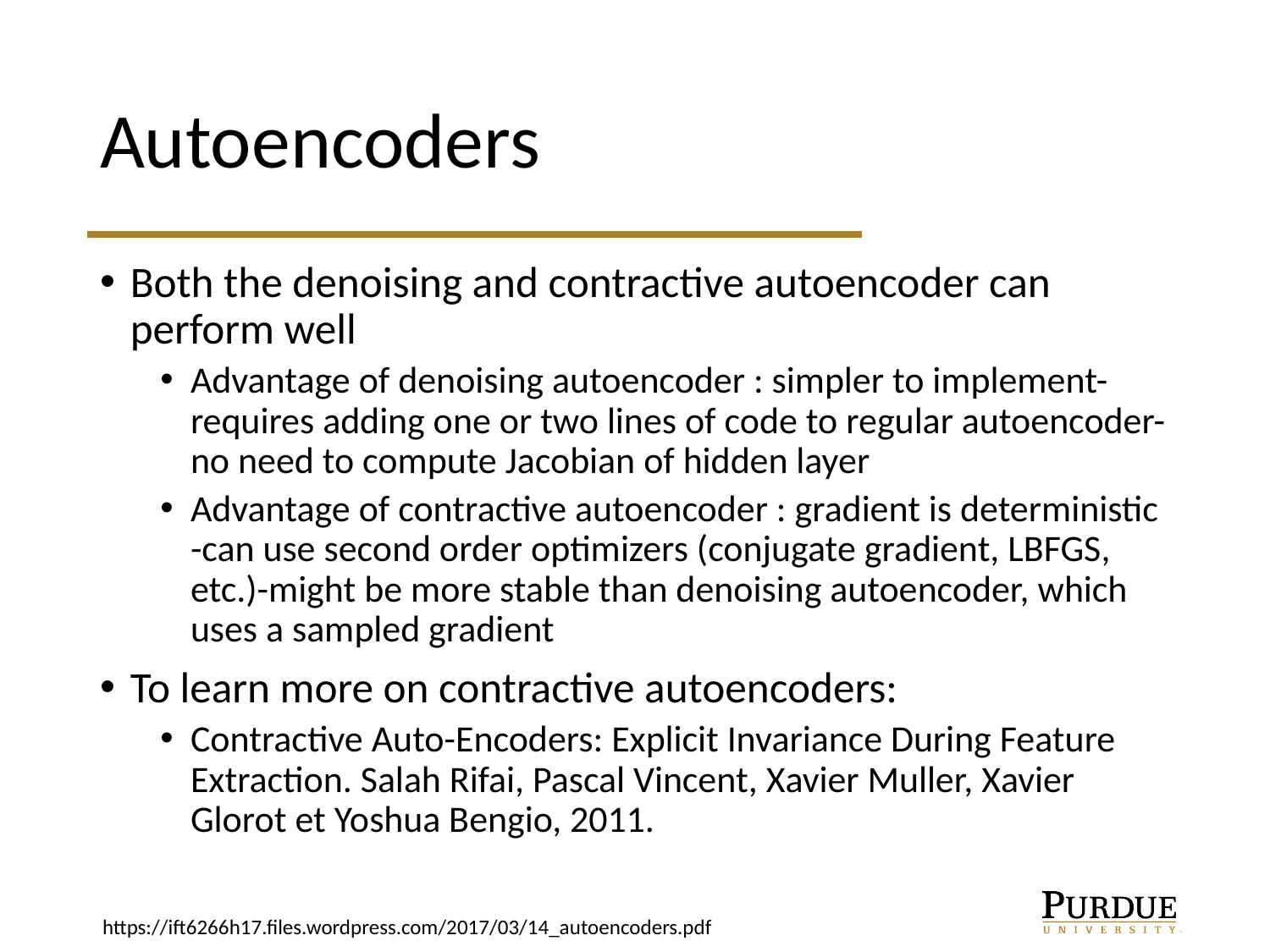

# Autoencoders
Both the denoising and contractive autoencoder can perform well
Advantage of denoising autoencoder : simpler to implement-requires adding one or two lines of code to regular autoencoder-no need to compute Jacobian of hidden layer
Advantage of contractive autoencoder : gradient is deterministic -can use second order optimizers (conjugate gradient, LBFGS, etc.)-might be more stable than denoising autoencoder, which uses a sampled gradient
To learn more on contractive autoencoders:
Contractive Auto-Encoders: Explicit Invariance During Feature Extraction. Salah Rifai, Pascal Vincent, Xavier Muller, Xavier Glorot et Yoshua Bengio, 2011.
https://ift6266h17.files.wordpress.com/2017/03/14_autoencoders.pdf